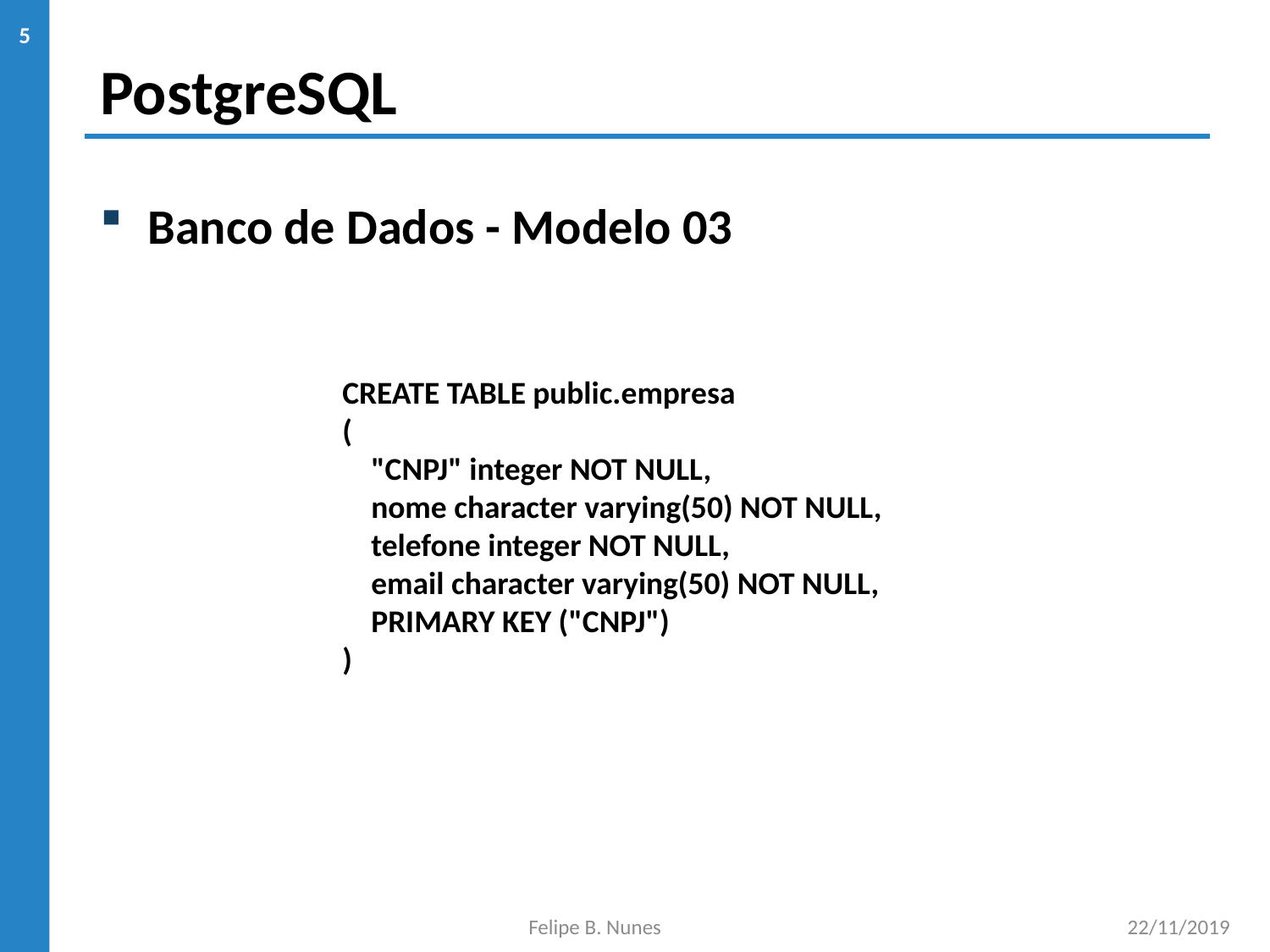

# PostgreSQL
5
Banco de Dados - Modelo 03

CREATE TABLE public.empresa
(
    "CNPJ" integer NOT NULL,
    nome character varying(50) NOT NULL,
    telefone integer NOT NULL,
    email character varying(50) NOT NULL,
    PRIMARY KEY ("CNPJ")
)
Felipe B. Nunes
22/11/2019